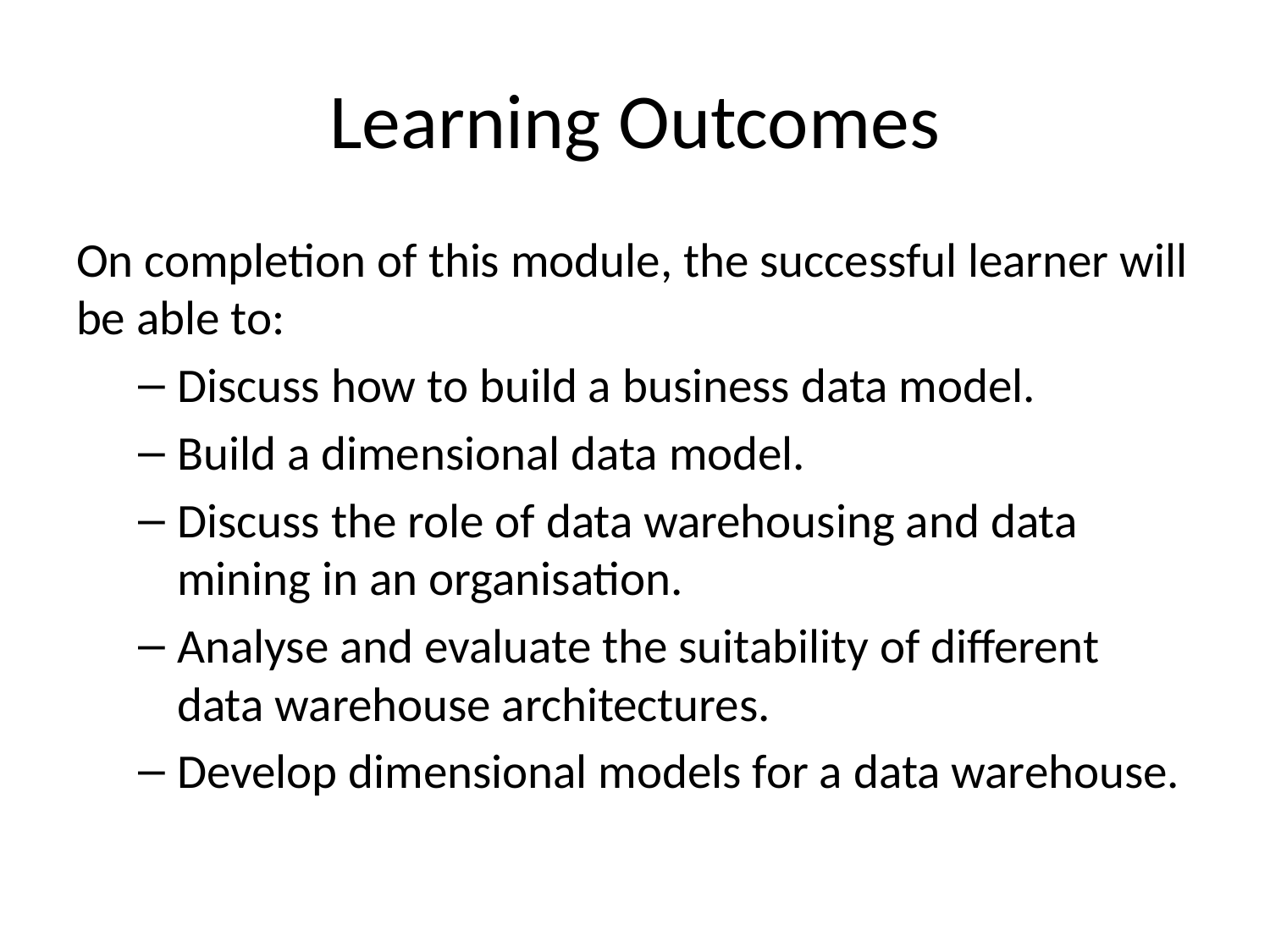

# Learning Outcomes
On completion of this module, the successful learner will be able to:
Discuss how to build a business data model.
Build a dimensional data model.
Discuss the role of data warehousing and data mining in an organisation.
Analyse and evaluate the suitability of different data warehouse architectures.
Develop dimensional models for a data warehouse.